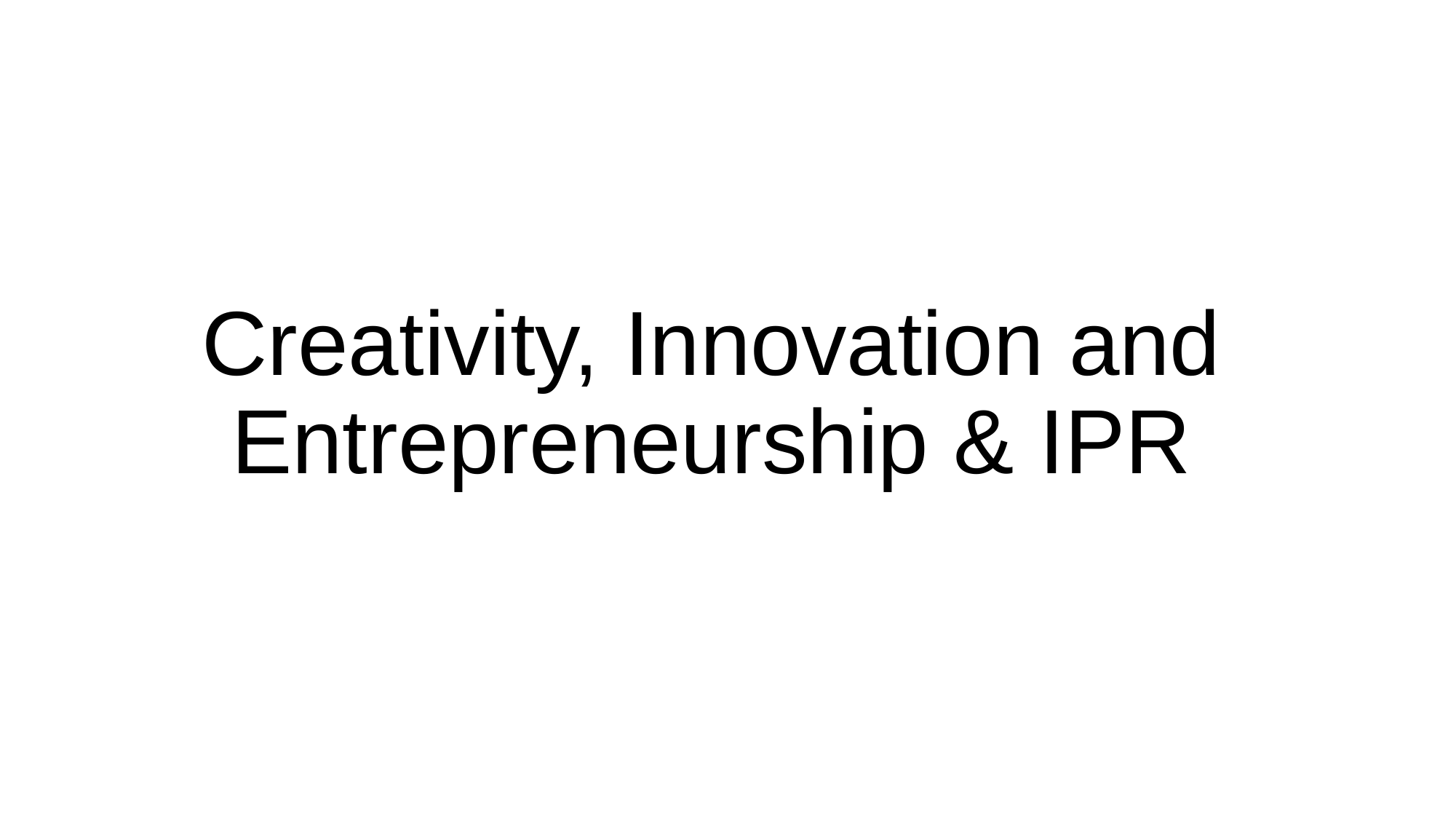

# Creativity, Innovation and Entrepreneurship & IPR